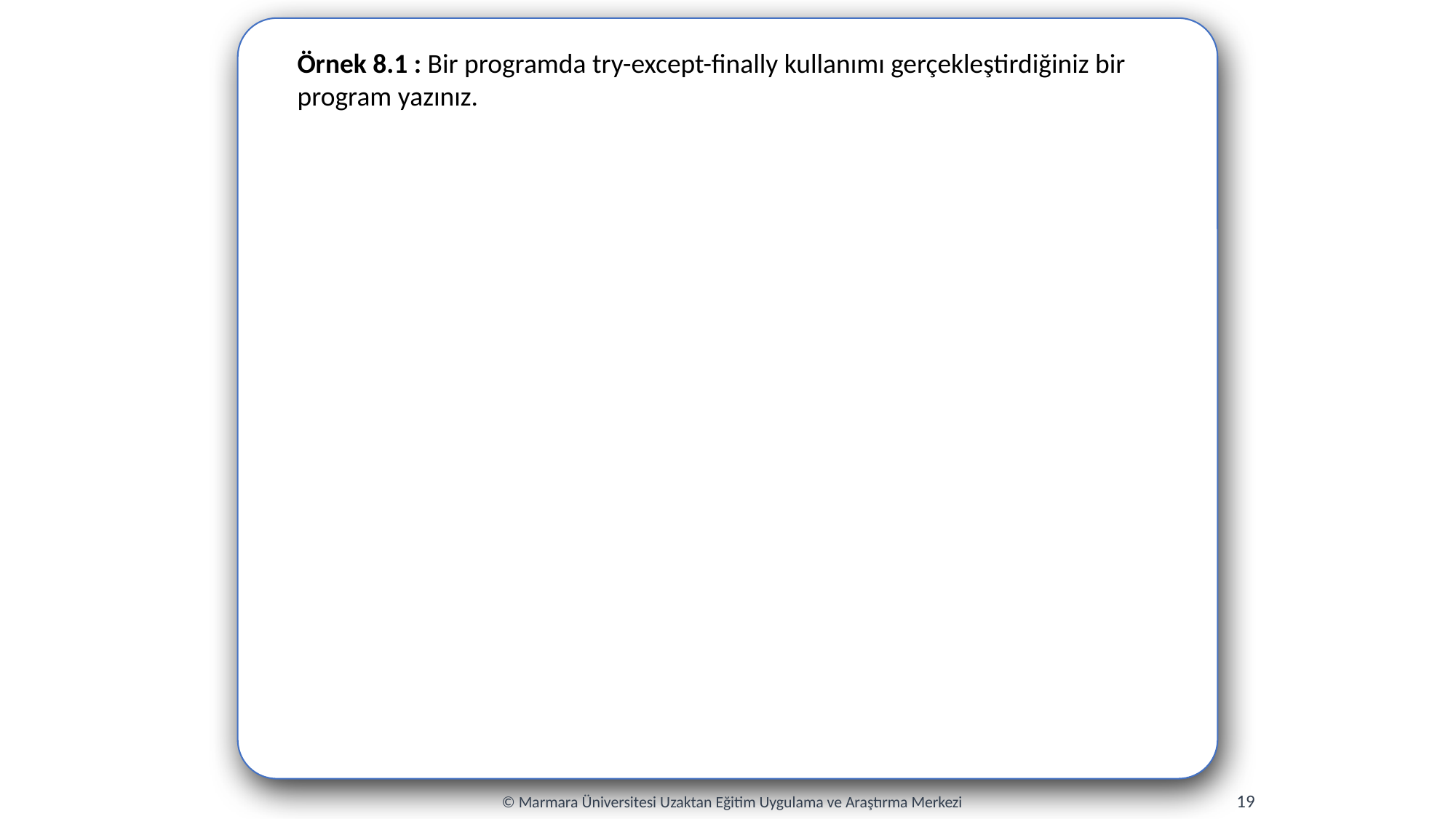

Örnek 8.1 : Bir programda try-except-finally kullanımı gerçekleştirdiğiniz bir program yazınız.
19
© Marmara Üniversitesi Uzaktan Eğitim Uygulama ve Araştırma Merkezi